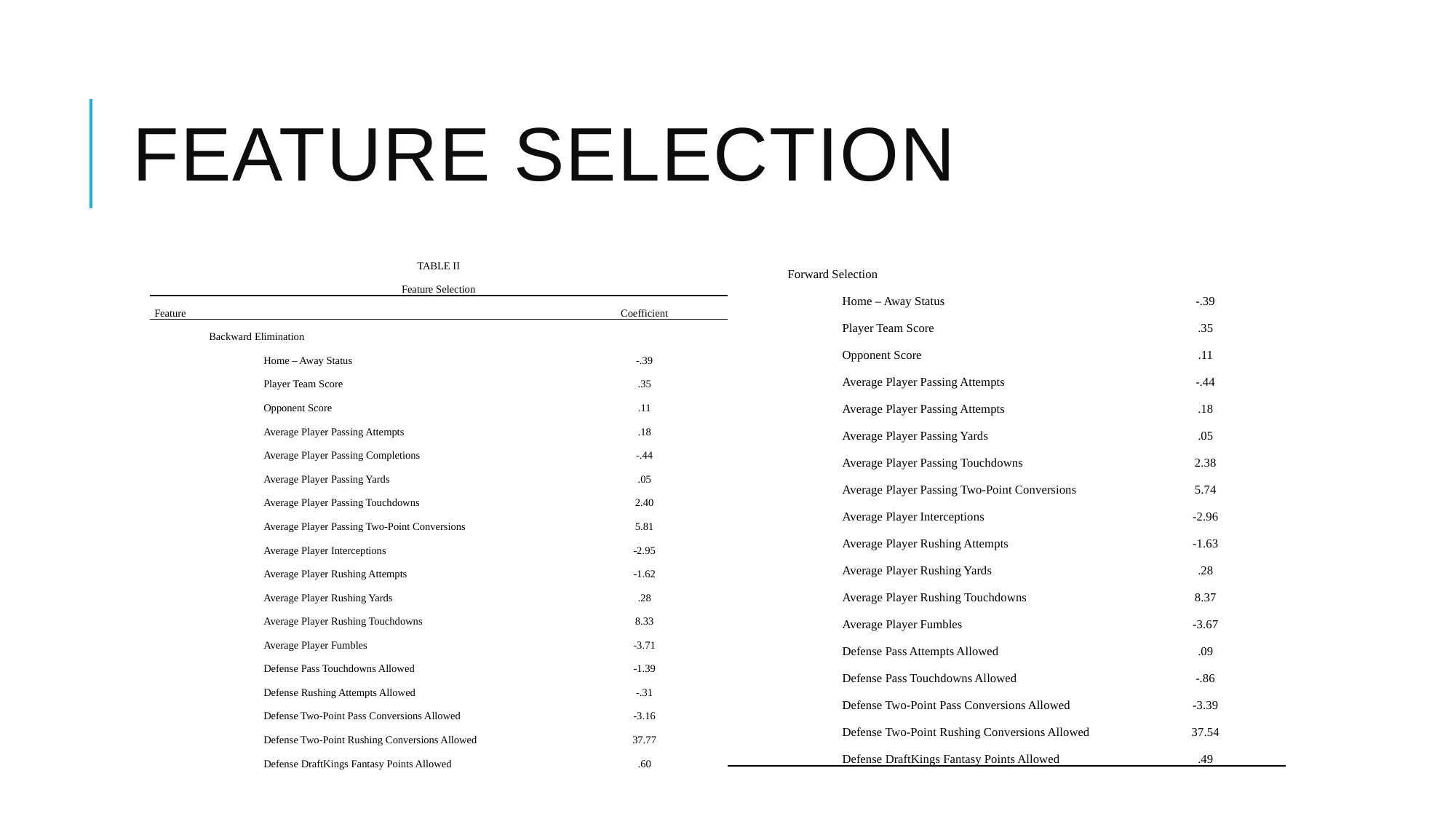

# Feature selection
| TABLE II |  |
| --- | --- |
| Feature Selection |  |
| Feature | Coefficient |
| Backward Elimination |  |
| Home – Away Status | -.39 |
| Player Team Score | .35 |
| Opponent Score | .11 |
| Average Player Passing Attempts | .18 |
| Average Player Passing Completions | -.44 |
| Average Player Passing Yards | .05 |
| Average Player Passing Touchdowns | 2.40 |
| Average Player Passing Two-Point Conversions | 5.81 |
| Average Player Interceptions | -2.95 |
| Average Player Rushing Attempts | -1.62 |
| Average Player Rushing Yards | .28 |
| Average Player Rushing Touchdowns | 8.33 |
| Average Player Fumbles | -3.71 |
| Defense Pass Touchdowns Allowed | -1.39 |
| Defense Rushing Attempts Allowed | -.31 |
| Defense Two-Point Pass Conversions Allowed | -3.16 |
| Defense Two-Point Rushing Conversions Allowed | 37.77 |
| Defense DraftKings Fantasy Points Allowed | .60 |
| Forward Selection |  |
| --- | --- |
| Home – Away Status | -.39 |
| Player Team Score | .35 |
| Opponent Score | .11 |
| Average Player Passing Attempts | -.44 |
| Average Player Passing Attempts | .18 |
| Average Player Passing Yards | .05 |
| Average Player Passing Touchdowns | 2.38 |
| Average Player Passing Two-Point Conversions | 5.74 |
| Average Player Interceptions | -2.96 |
| Average Player Rushing Attempts | -1.63 |
| Average Player Rushing Yards | .28 |
| Average Player Rushing Touchdowns | 8.37 |
| Average Player Fumbles | -3.67 |
| Defense Pass Attempts Allowed | .09 |
| Defense Pass Touchdowns Allowed | -.86 |
| Defense Two-Point Pass Conversions Allowed | -3.39 |
| Defense Two-Point Rushing Conversions Allowed | 37.54 |
| Defense DraftKings Fantasy Points Allowed | .49 |